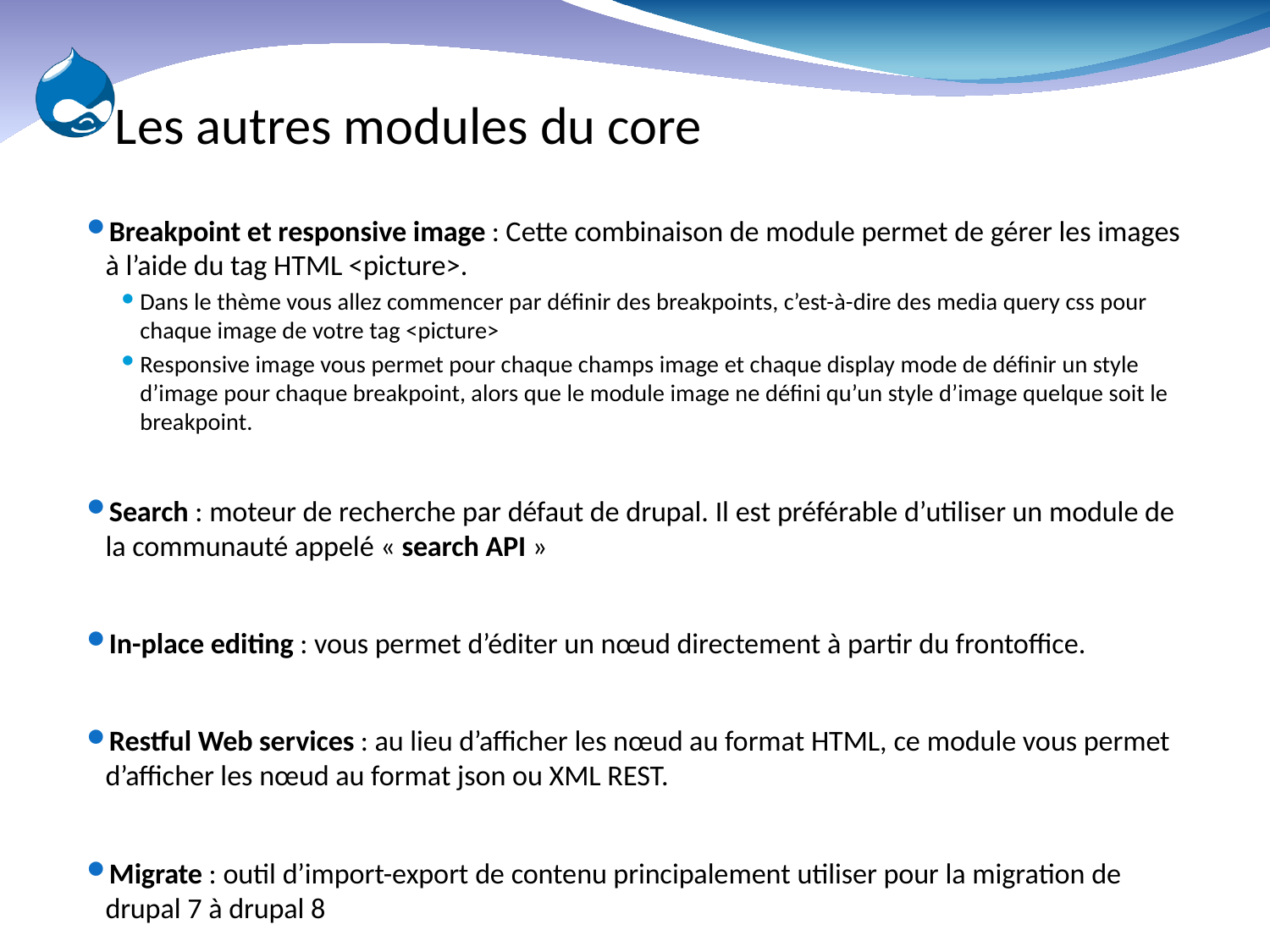

# Les autres modules du core
Breakpoint et responsive image : Cette combinaison de module permet de gérer les images à l’aide du tag HTML <picture>.
Dans le thème vous allez commencer par définir des breakpoints, c’est-à-dire des media query css pour chaque image de votre tag <picture>
Responsive image vous permet pour chaque champs image et chaque display mode de définir un style d’image pour chaque breakpoint, alors que le module image ne défini qu’un style d’image quelque soit le breakpoint.

Search : moteur de recherche par défaut de drupal. Il est préférable d’utiliser un module de la communauté appelé « search API »

In-place editing : vous permet d’éditer un nœud directement à partir du frontoffice.

Restful Web services : au lieu d’afficher les nœud au format HTML, ce module vous permet d’afficher les nœud au format json ou XML REST.

Migrate : outil d’import-export de contenu principalement utiliser pour la migration de drupal 7 à drupal 8